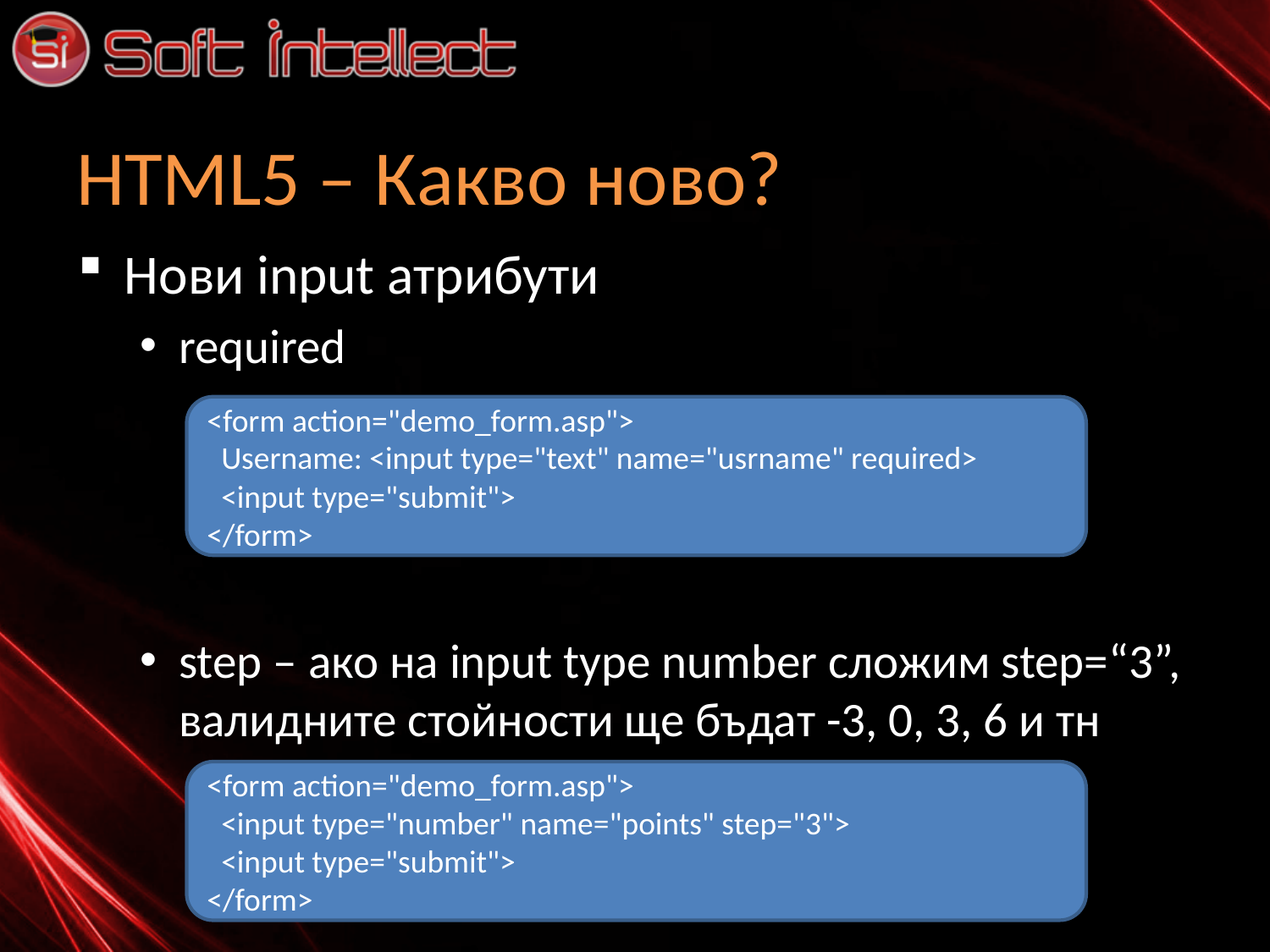

# HTML5 – Какво ново?
Нови input атрибути
required

step – ако на input type number сложим step=“3”, валидните стойности ще бъдат -3, 0, 3, 6 и тн

<form action="demo_form.asp">
  Username: <input type="text" name="usrname" required>
  <input type="submit">
</form>
<form action="demo_form.asp">
  <input type="number" name="points" step="3">
  <input type="submit">
</form>